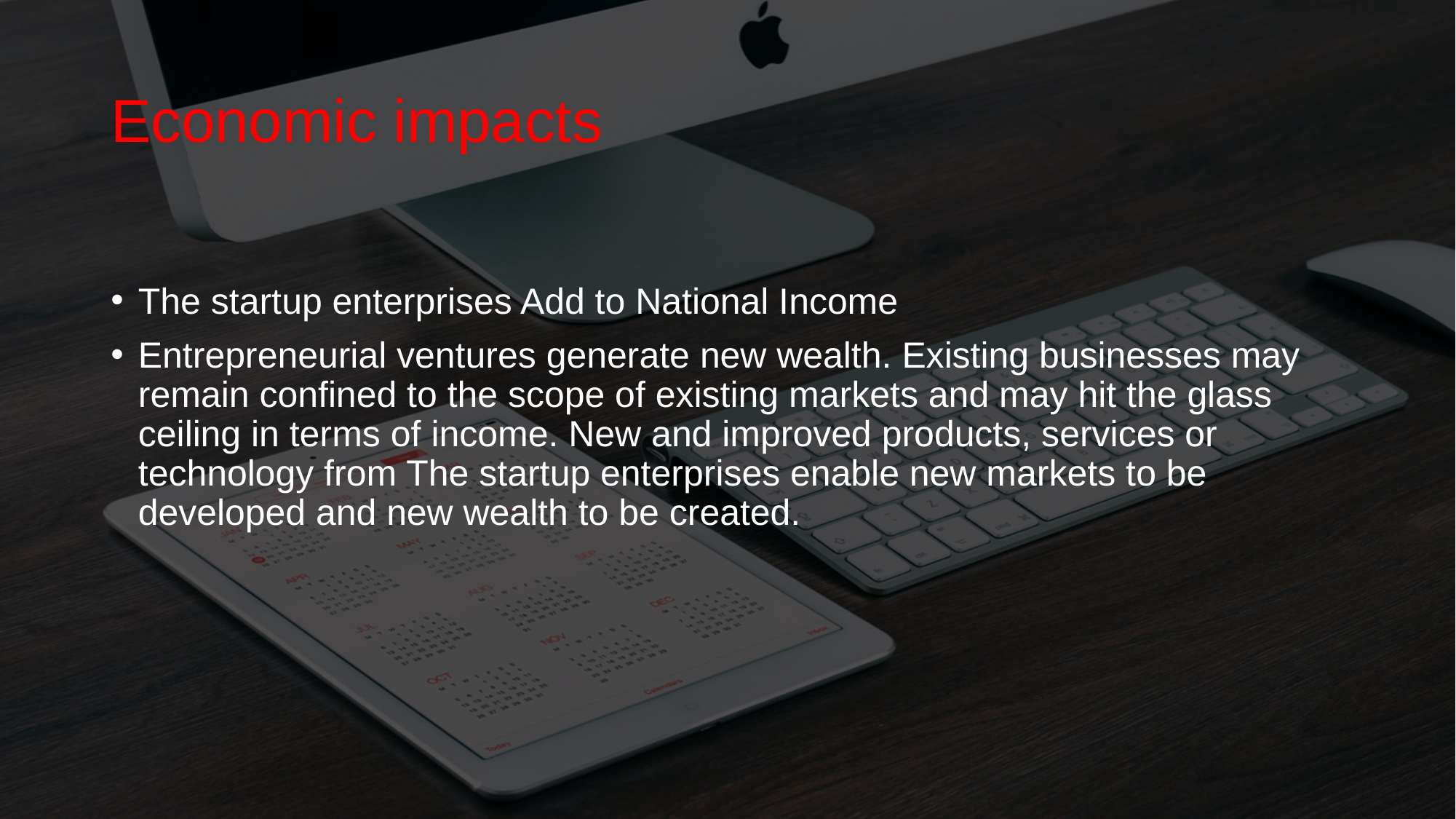

# Economic impacts

The startup enterprises Add to National Income
Entrepreneurial ventures generate new wealth. Existing businesses may remain confined to the scope of existing markets and may hit the glass ceiling in terms of income. New and improved products, services or technology from The startup enterprises enable new markets to be developed and new wealth to be created.